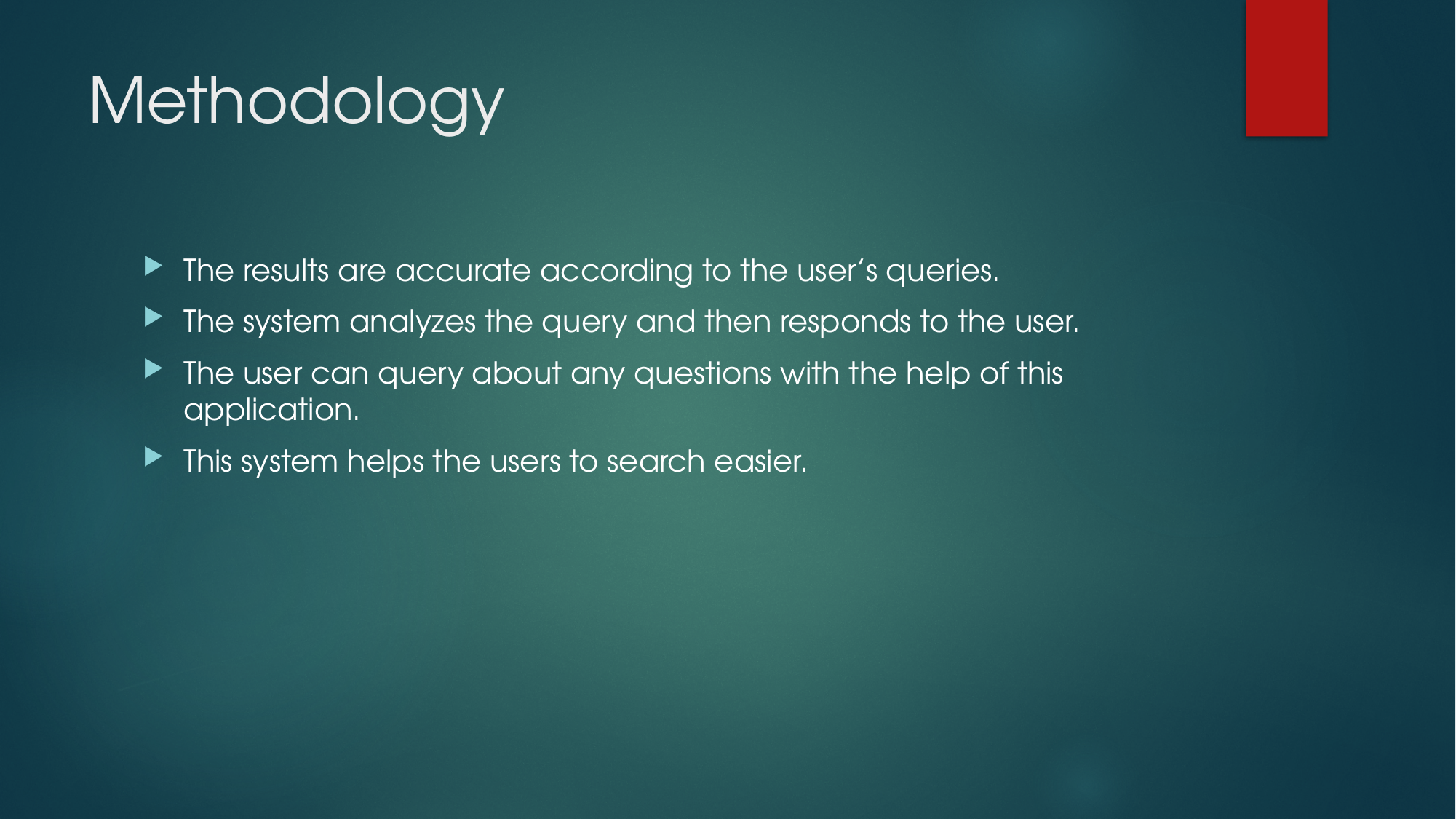

# Methodology
The results are accurate according to the user’s queries.
The system analyzes the query and then responds to the user.
The user can query about any questions with the help of this application.
This system helps the users to search easier.